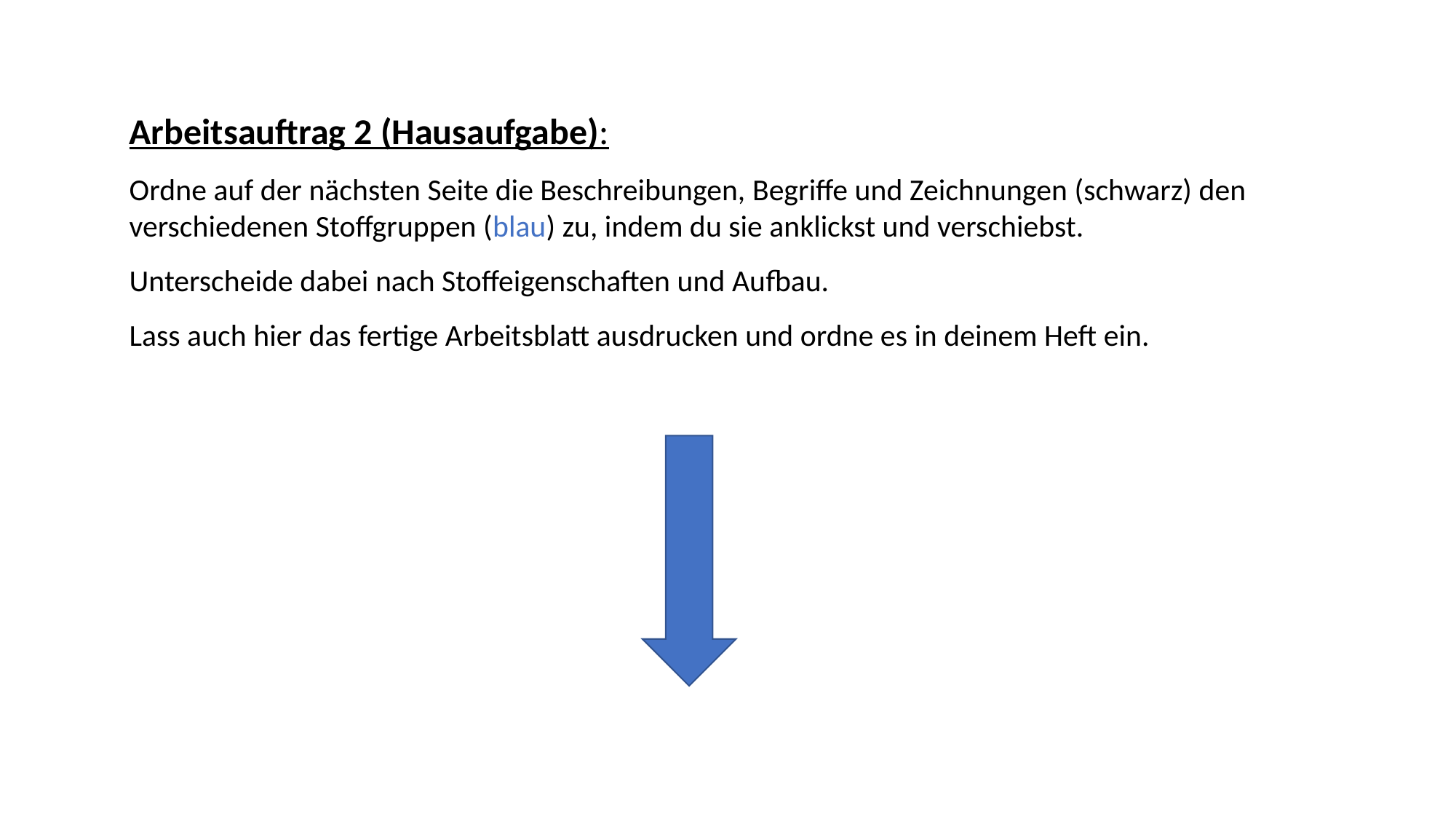

Arbeitsauftrag 2 (Hausaufgabe):
Ordne auf der nächsten Seite die Beschreibungen, Begriffe und Zeichnungen (schwarz) den verschiedenen Stoffgruppen (blau) zu, indem du sie anklickst und verschiebst.
Unterscheide dabei nach Stoffeigenschaften und Aufbau.
Lass auch hier das fertige Arbeitsblatt ausdrucken und ordne es in deinem Heft ein.